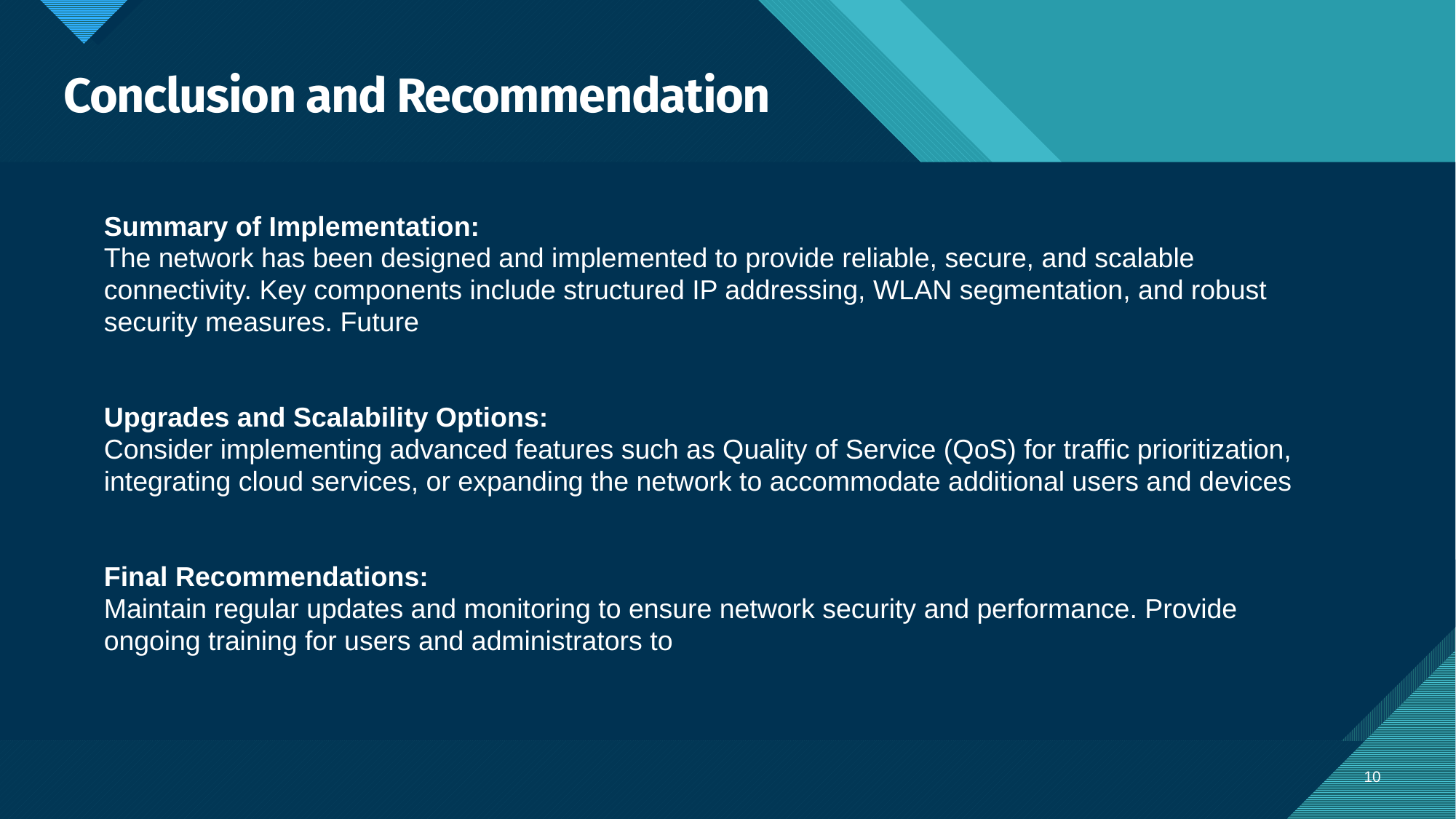

# Conclusion and Recommendation
Summary of Implementation:
The network has been designed and implemented to provide reliable, secure, and scalable
connectivity. Key components include structured IP addressing, WLAN segmentation, and robust
security measures. Future

Upgrades and Scalability Options:
Consider implementing advanced features such as Quality of Service (QoS) for traffic prioritization,
integrating cloud services, or expanding the network to accommodate additional users and devices

Final Recommendations:
Maintain regular updates and monitoring to ensure network security and performance. Provide
ongoing training for users and administrators to

10